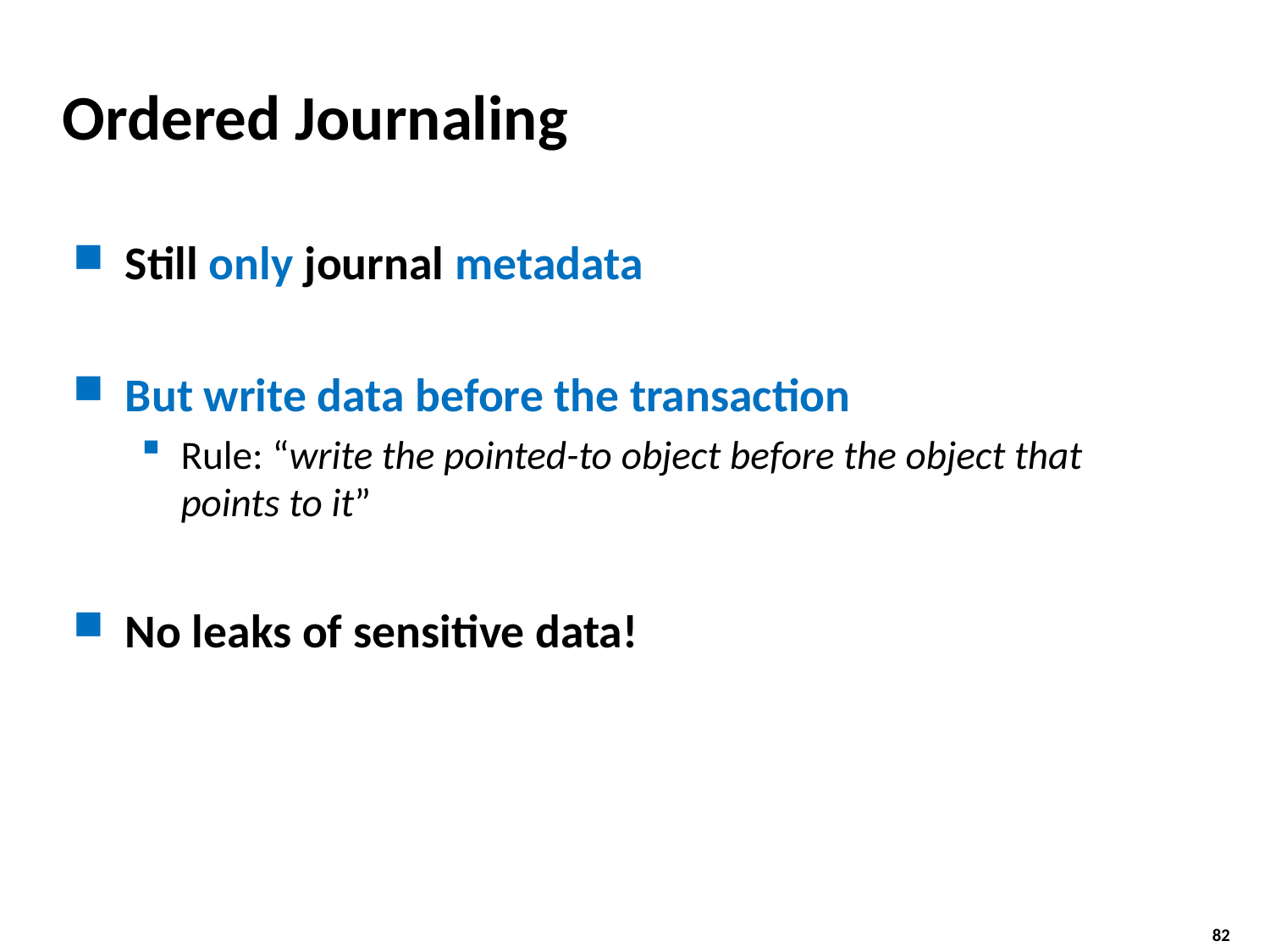

# Ordered Journaling
Still only journal metadata

But write data before the transaction
Rule: “write the pointed-to object before the object that points to it”

No leaks of sensitive data!